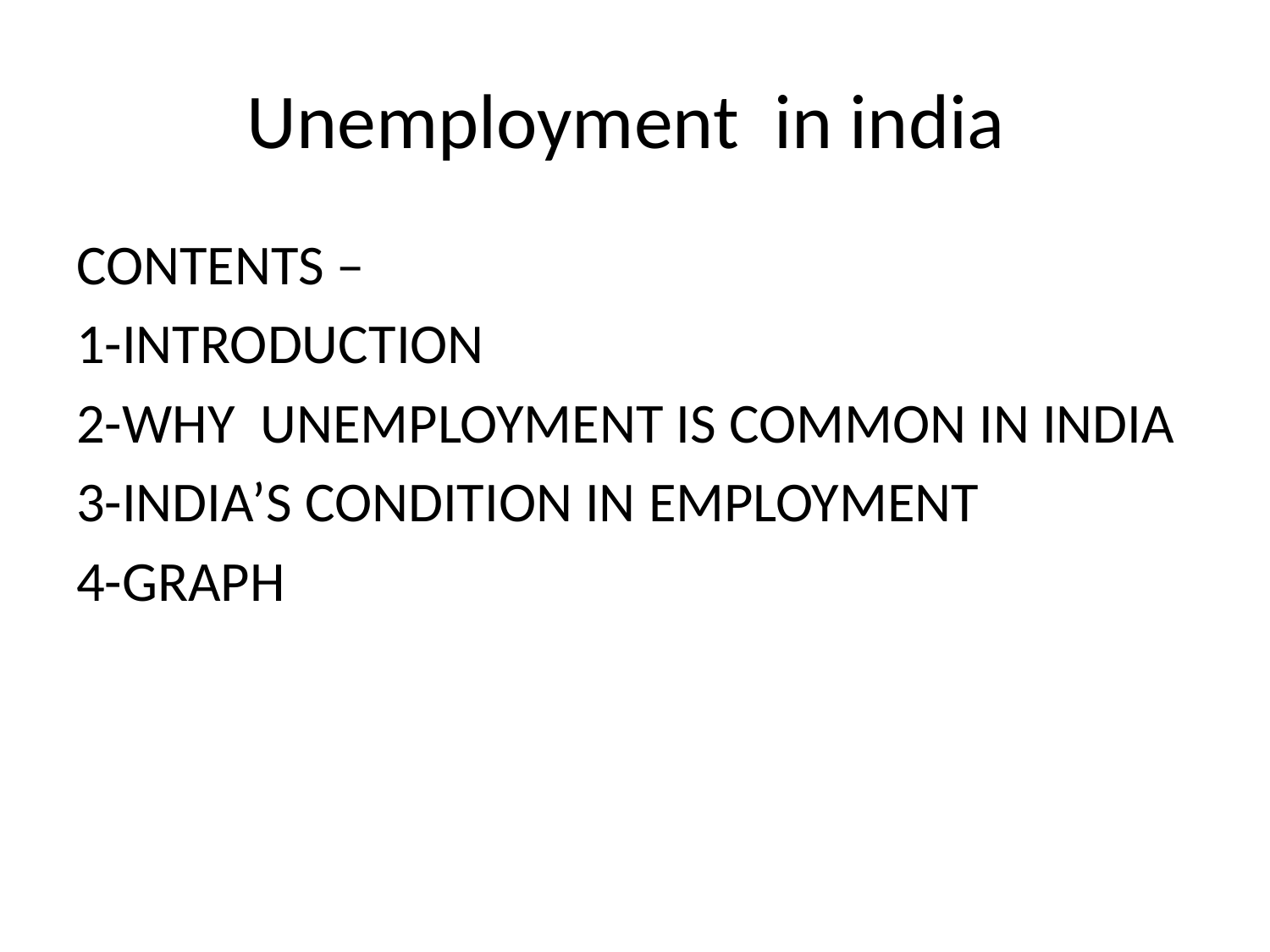

# Unemployment  in india
CONTENTS –
1-INTRODUCTION
2-WHY  UNEMPLOYMENT IS COMMON IN INDIA
3-INDIA’S CONDITION IN EMPLOYMENT
4-GRAPH